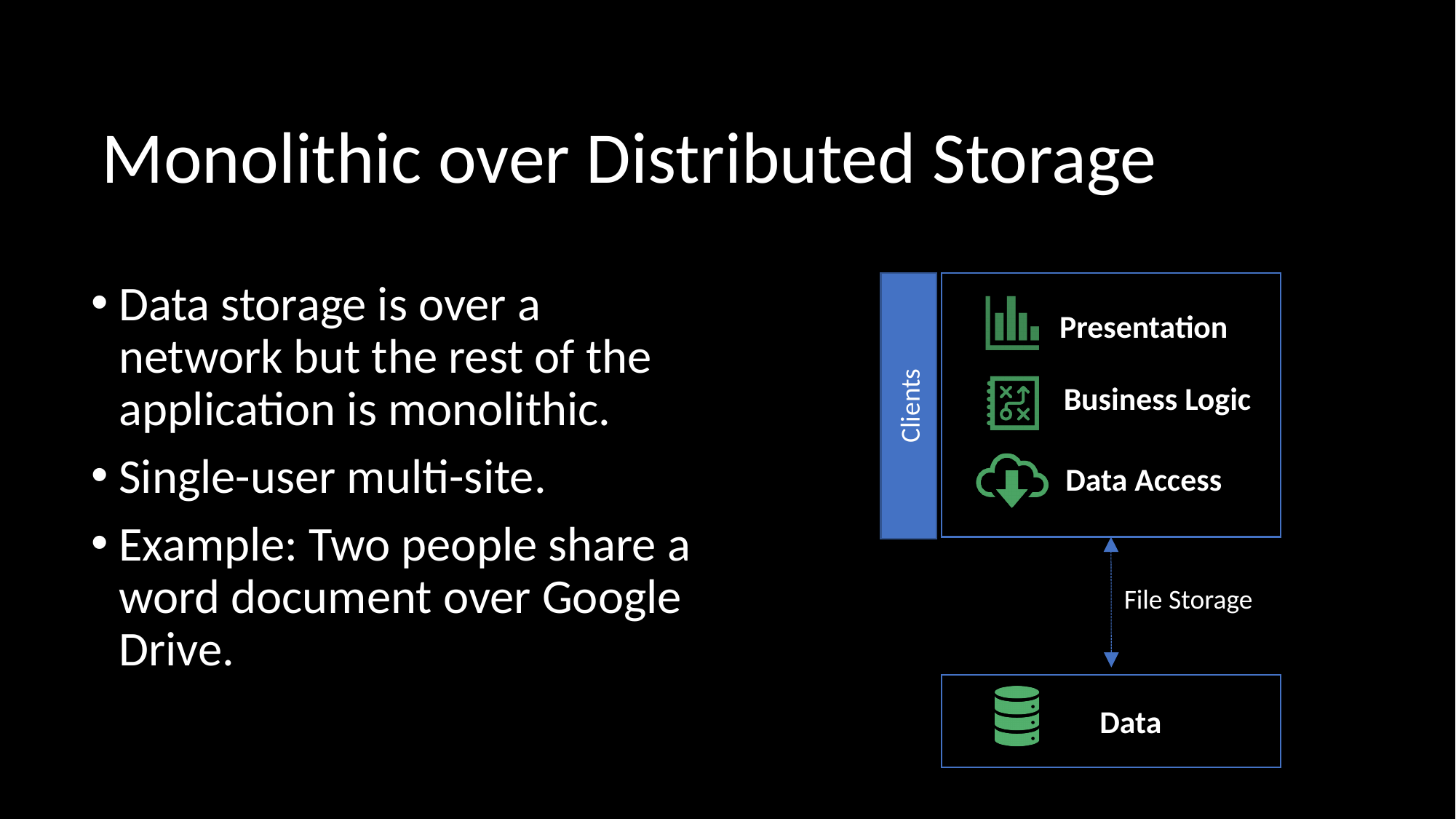

# Monolithic over Distributed Storage
Data storage is over a network but the rest of the application is monolithic.
Single-user multi-site.
Example: Two people share a word document over Google Drive.

Presentation

Business Logic
Clients

Data Access
File Storage

Data